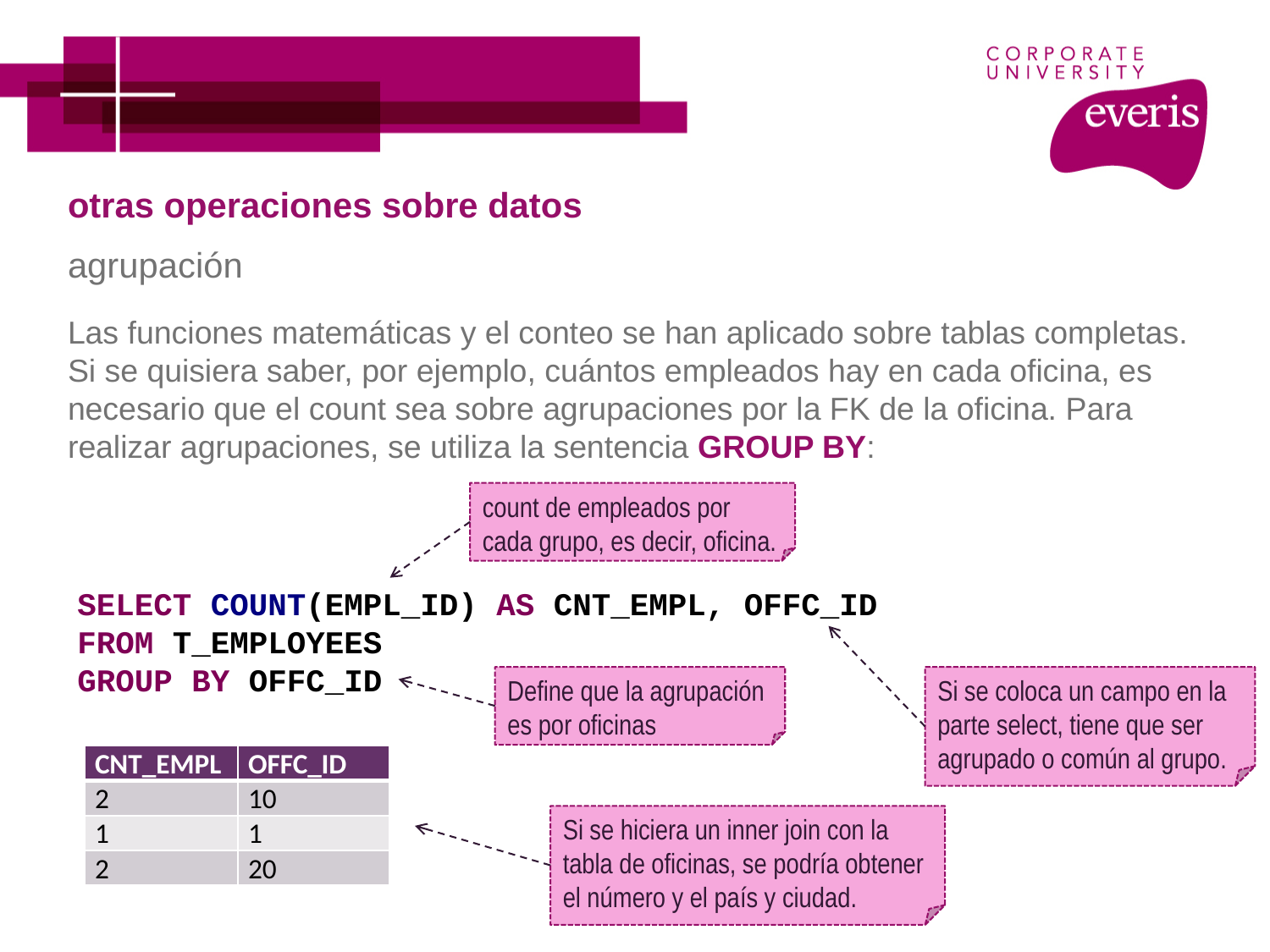

# otras operaciones sobre datos
agrupación
Las funciones matemáticas y el conteo se han aplicado sobre tablas completas. Si se quisiera saber, por ejemplo, cuántos empleados hay en cada oficina, es necesario que el count sea sobre agrupaciones por la FK de la oficina. Para realizar agrupaciones, se utiliza la sentencia GROUP BY:
count de empleados por cada grupo, es decir, oficina.
SELECT COUNT(EMPL_ID) AS CNT_EMPL, OFFC_ID
FROM T_EMPLOYEES
GROUP BY OFFC_ID
Define que la agrupación es por oficinas
Si se coloca un campo en la parte select, tiene que ser agrupado o común al grupo.
| CNT\_EMPL | OFFC\_ID |
| --- | --- |
| 2 | 10 |
| 1 | 1 |
| 2 | 20 |
Si se hiciera un inner join con la tabla de oficinas, se podría obtener el número y el país y ciudad.